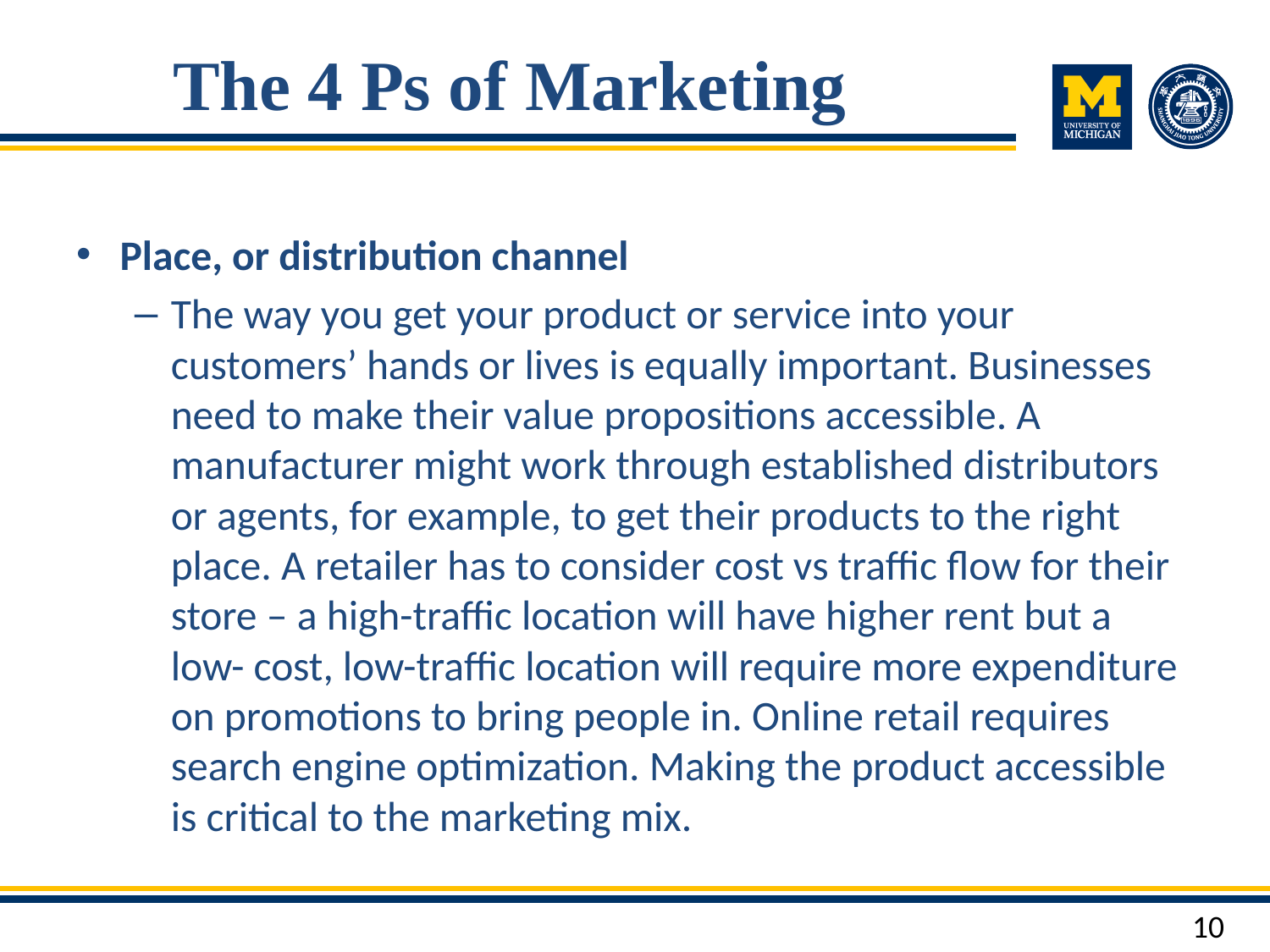

# The 4 Ps of Marketing
Place, or distribution channel
The way you get your product or service into your customers’ hands or lives is equally important. Businesses need to make their value propositions accessible. A manufacturer might work through established distributors or agents, for example, to get their products to the right place. A retailer has to consider cost vs traffic flow for their store – a high-traffic location will have higher rent but a low- cost, low-traffic location will require more expenditure on promotions to bring people in. Online retail requires search engine optimization. Making the product accessible is critical to the marketing mix.